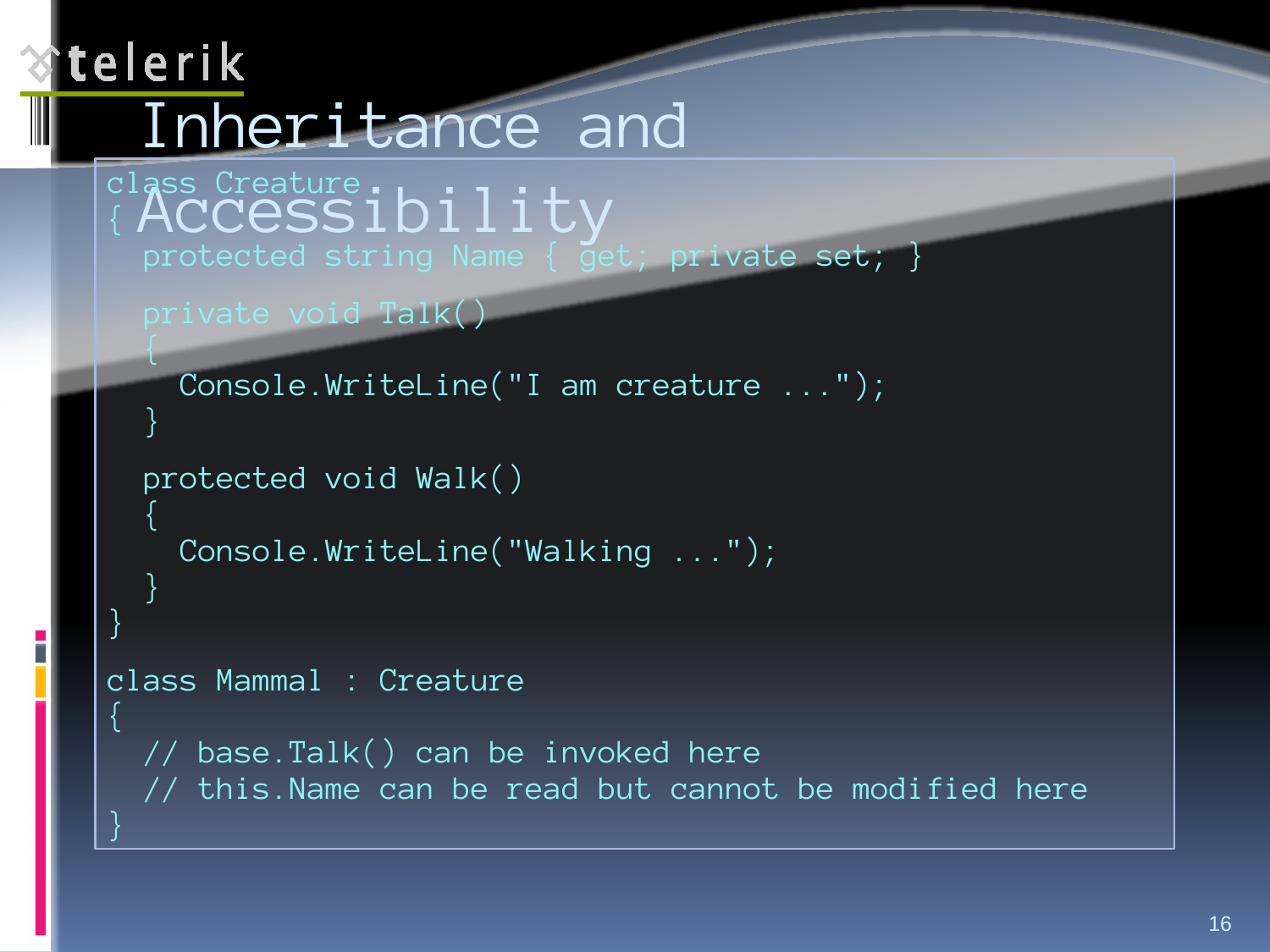

# Inheritance and Accessibility
class Creature
{
  protected string Name { get; private set; }
  private void Talk()
  {
    Console.WriteLine("I am creature ...");
  }
  protected void Walk()
  {
    Console.WriteLine("Walking ...");
  }
}
class Mammal : Creature
{
  // base.Talk() can be invoked here
  // this.Name can be read but cannot be modified here
}
16